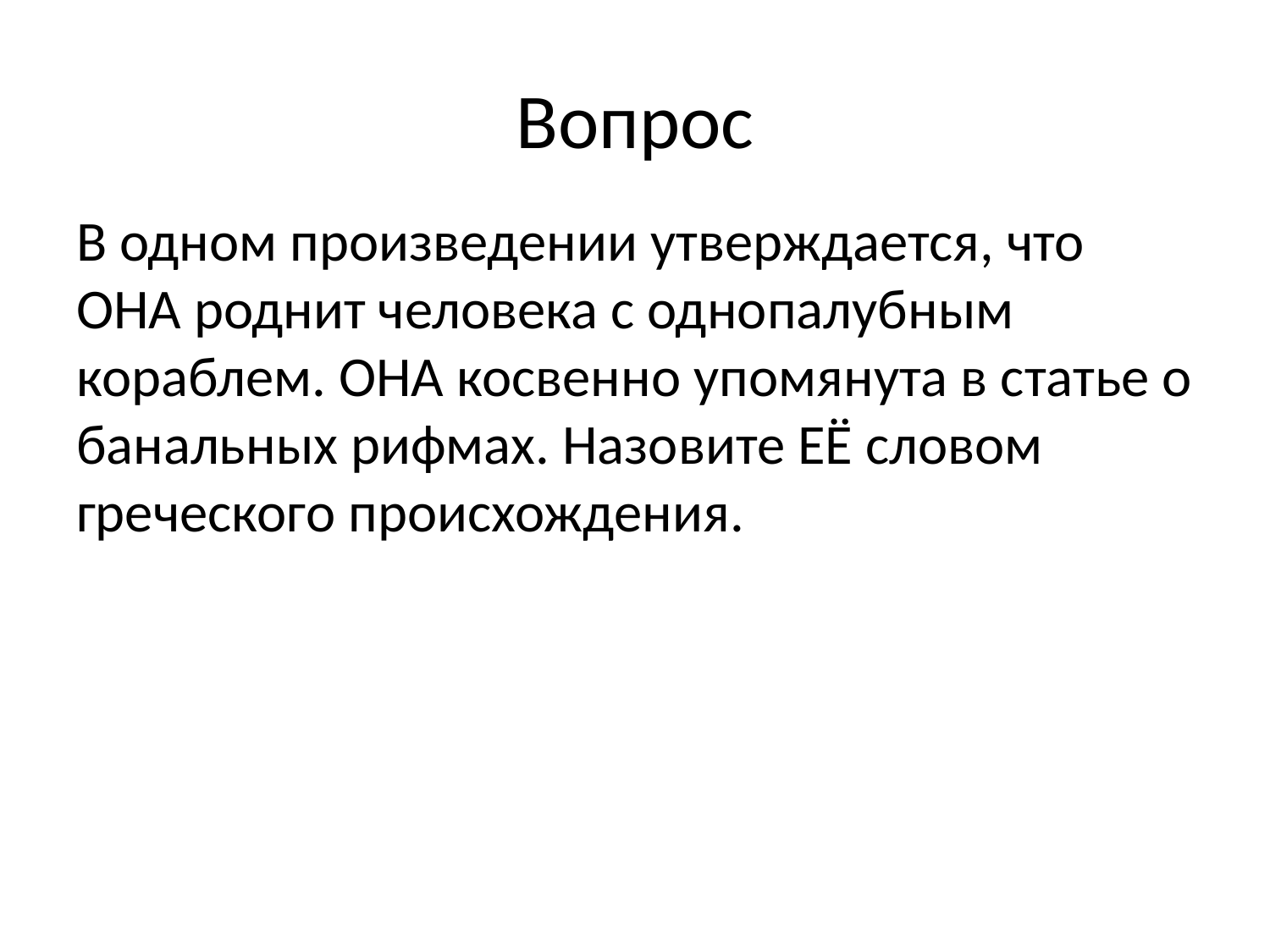

# Вопрос
В одном произведении утверждается, что ОНА роднит человека с однопалубным кораблем. ОНА косвенно упомянута в статье о банальных рифмах. Назовите ЕЁ словом греческого происхождения.